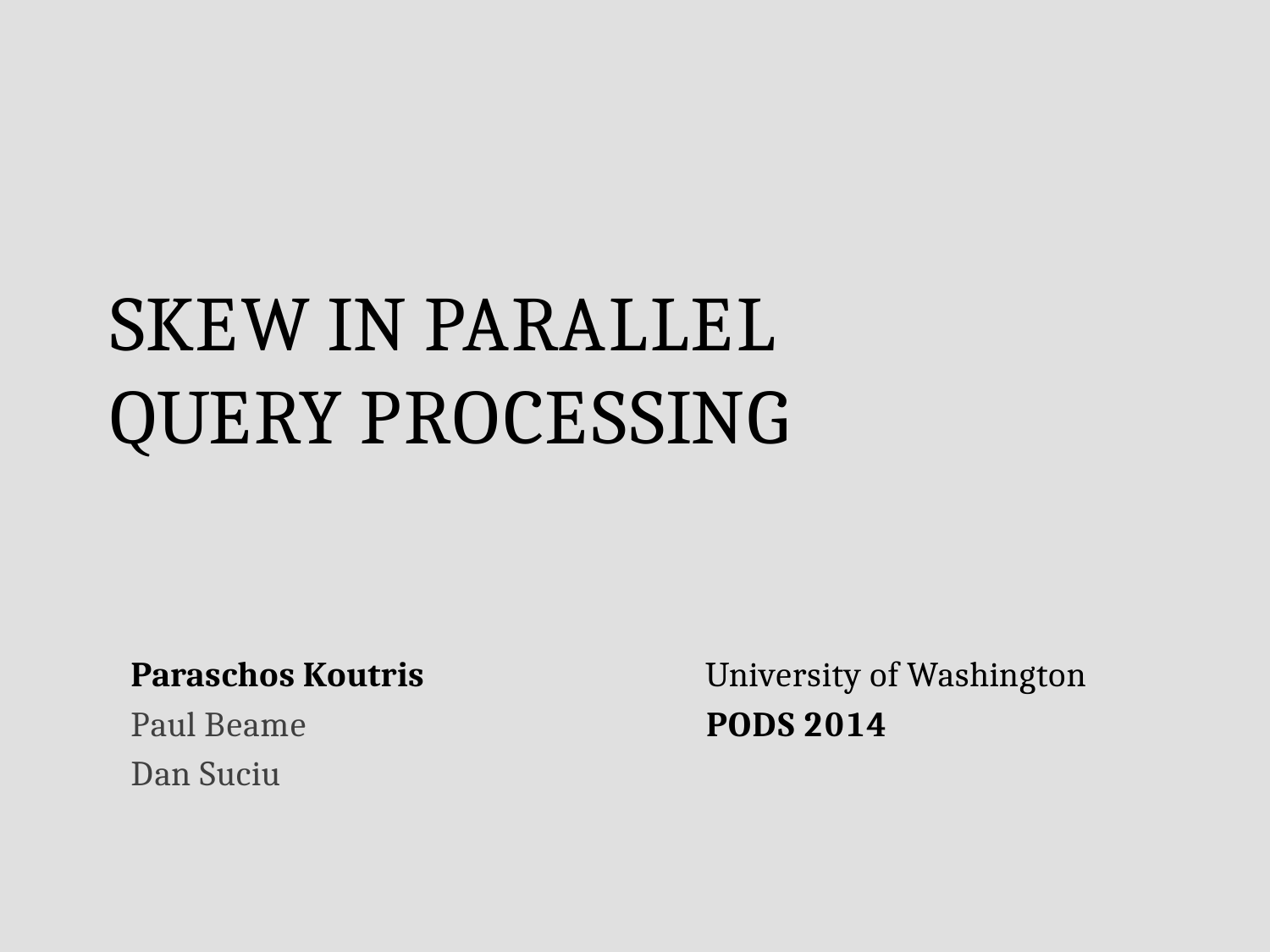

# Skew in Parallel Query Processing
Paraschos Koutris
Paul Beame
Dan Suciu
University of Washington
PODS 2014